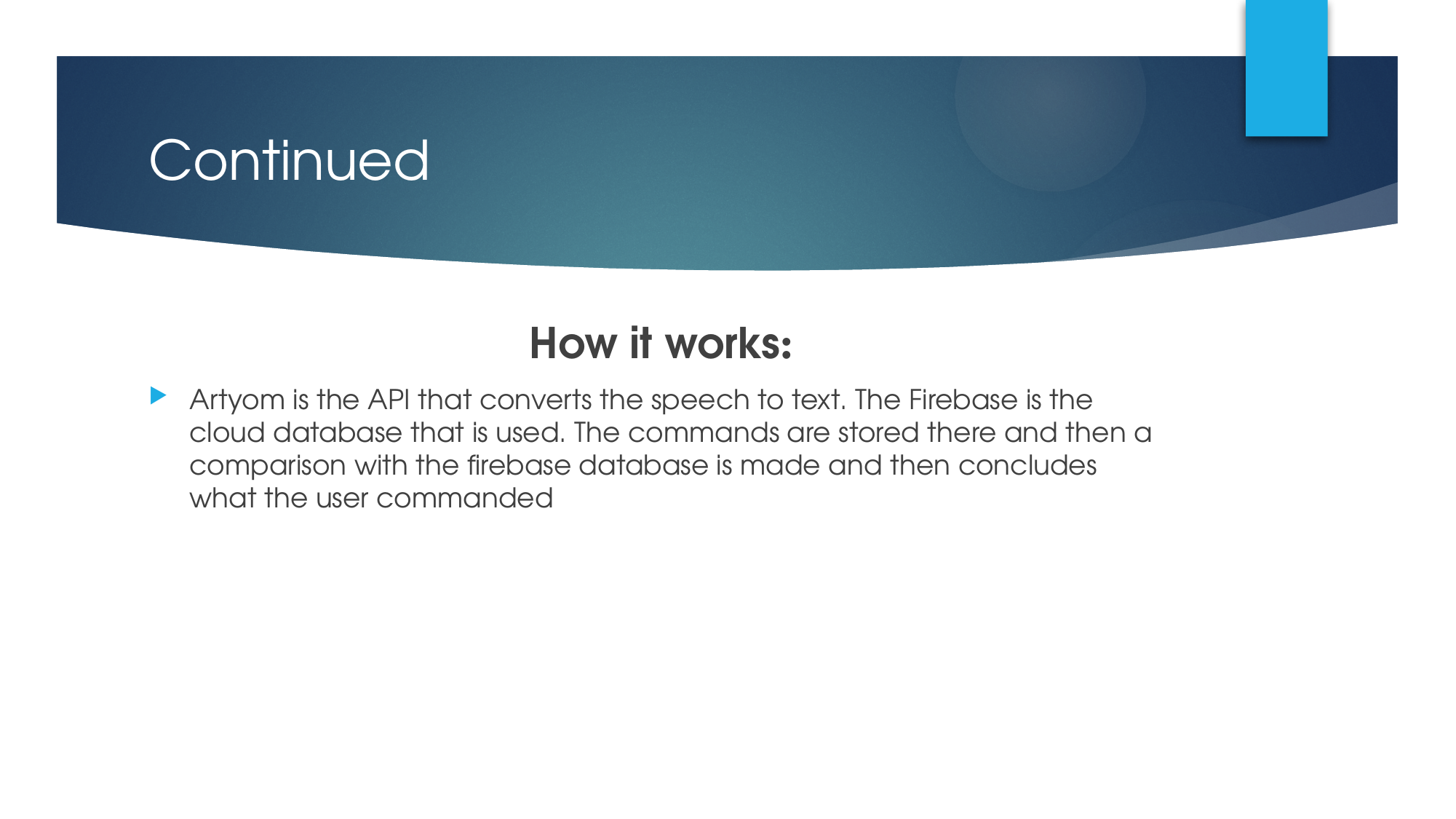

# Continued
How it works:
Artyom is the API that converts the speech to text. The Firebase is the cloud database that is used. The commands are stored there and then a comparison with the firebase database is made and then concludes what the user commanded